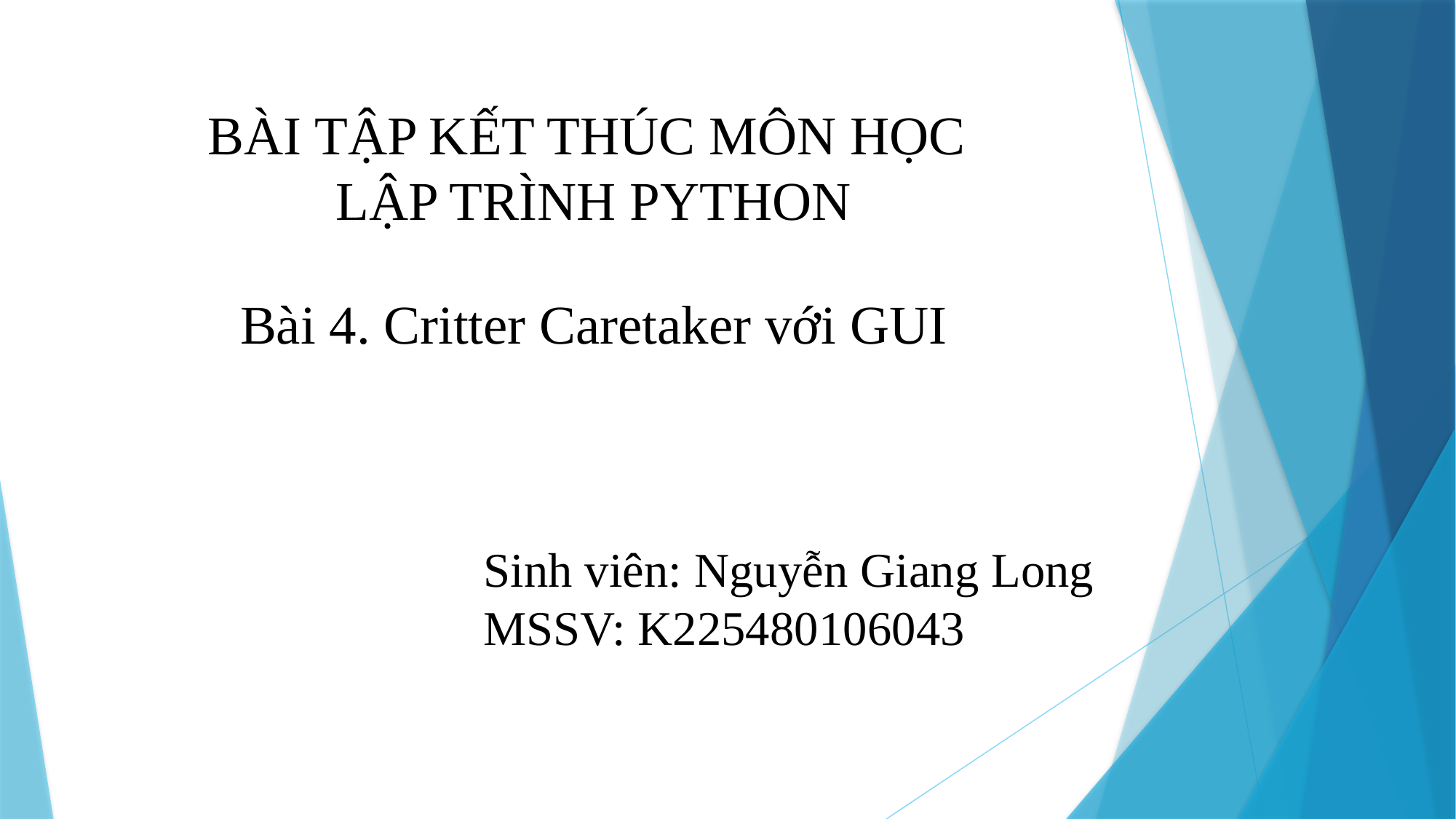

# BÀI TẬP KẾT THÚC MÔN HỌC LẬP TRÌNH PYTHON
Bài 4. Critter Caretaker với GUI

Sinh viên: Nguyễn Giang Long
MSSV: K225480106043